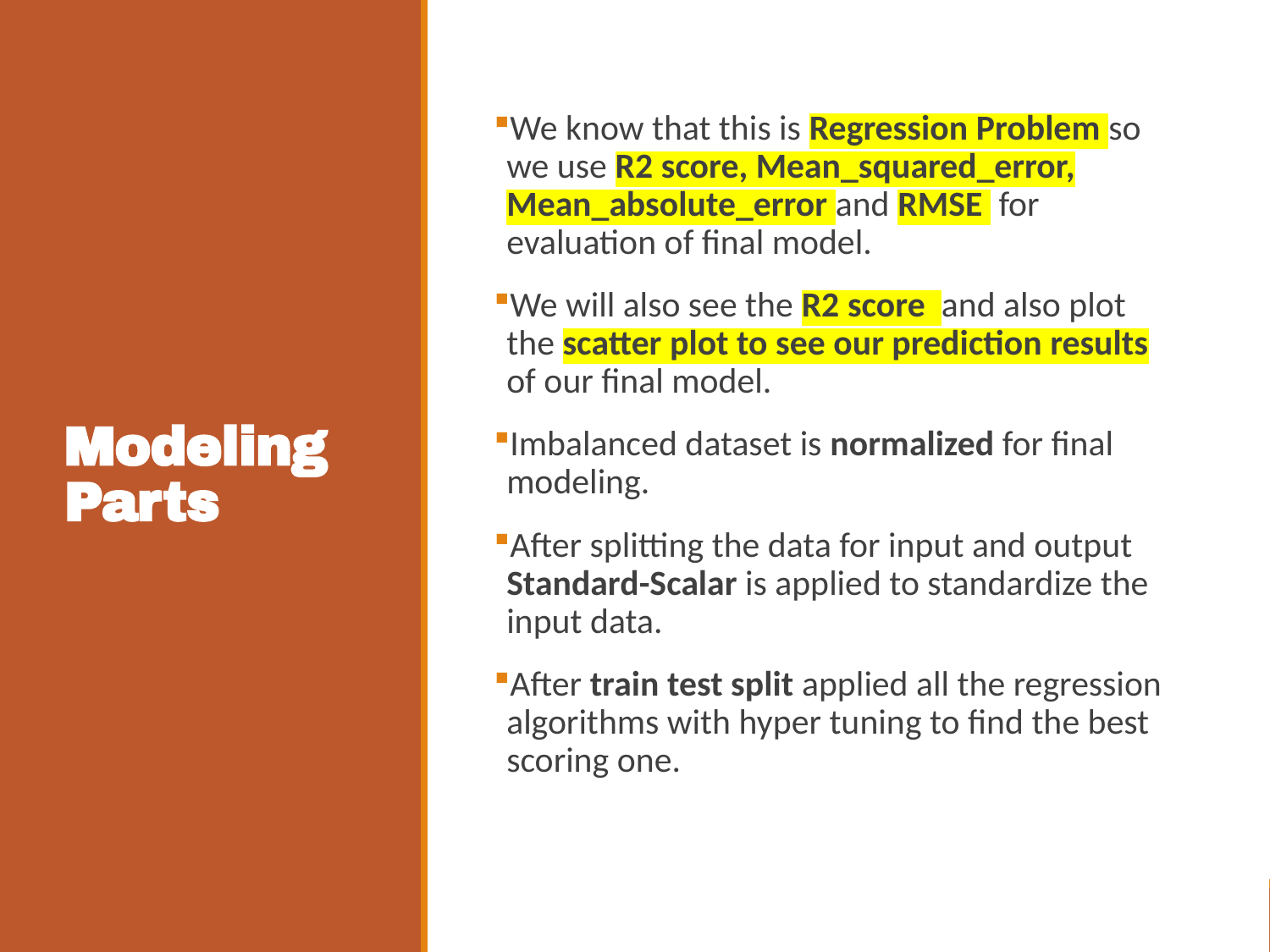

# Modeling Parts
We know that this is Regression Problem so we use R2 score, Mean_squared_error, Mean_absolute_error and RMSE  for evaluation of final model.
We will also see the R2 score  and also plot the scatter plot to see our prediction results of our final model.
Imbalanced dataset is normalized for final modeling.
After splitting the data for input and output Standard-Scalar is applied to standardize the input data.
After train test split applied all the regression algorithms with hyper tuning to find the best scoring one.